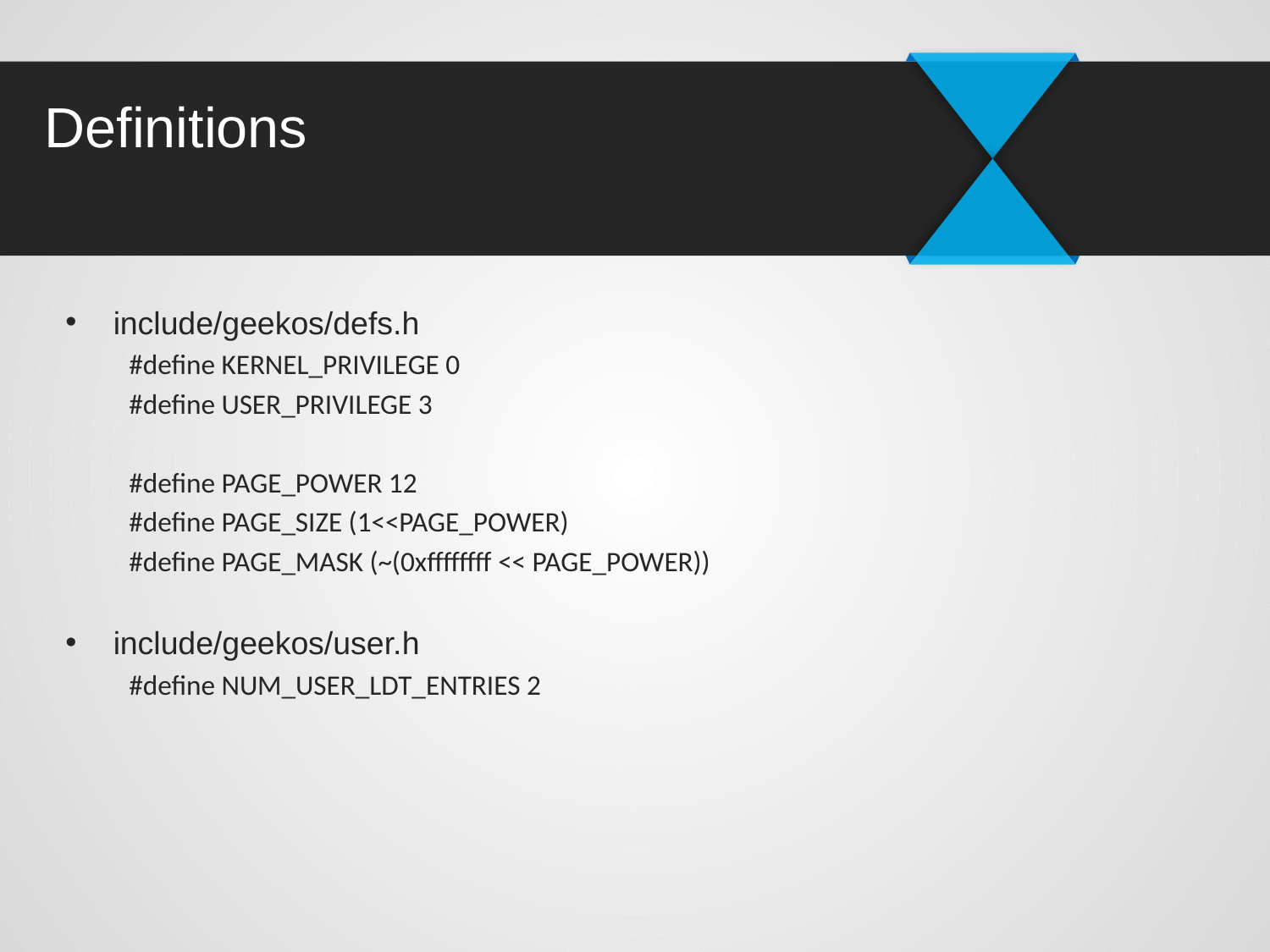

# Definitions

include/geekos/defs.h
#define KERNEL_PRIVILEGE 0
#define USER_PRIVILEGE 3

#define PAGE_POWER 12
#define PAGE_SIZE (1<<PAGE_POWER)
#define PAGE_MASK (~(0xffffffff << PAGE_POWER))

include/geekos/user.h
#define NUM_USER_LDT_ENTRIES 2